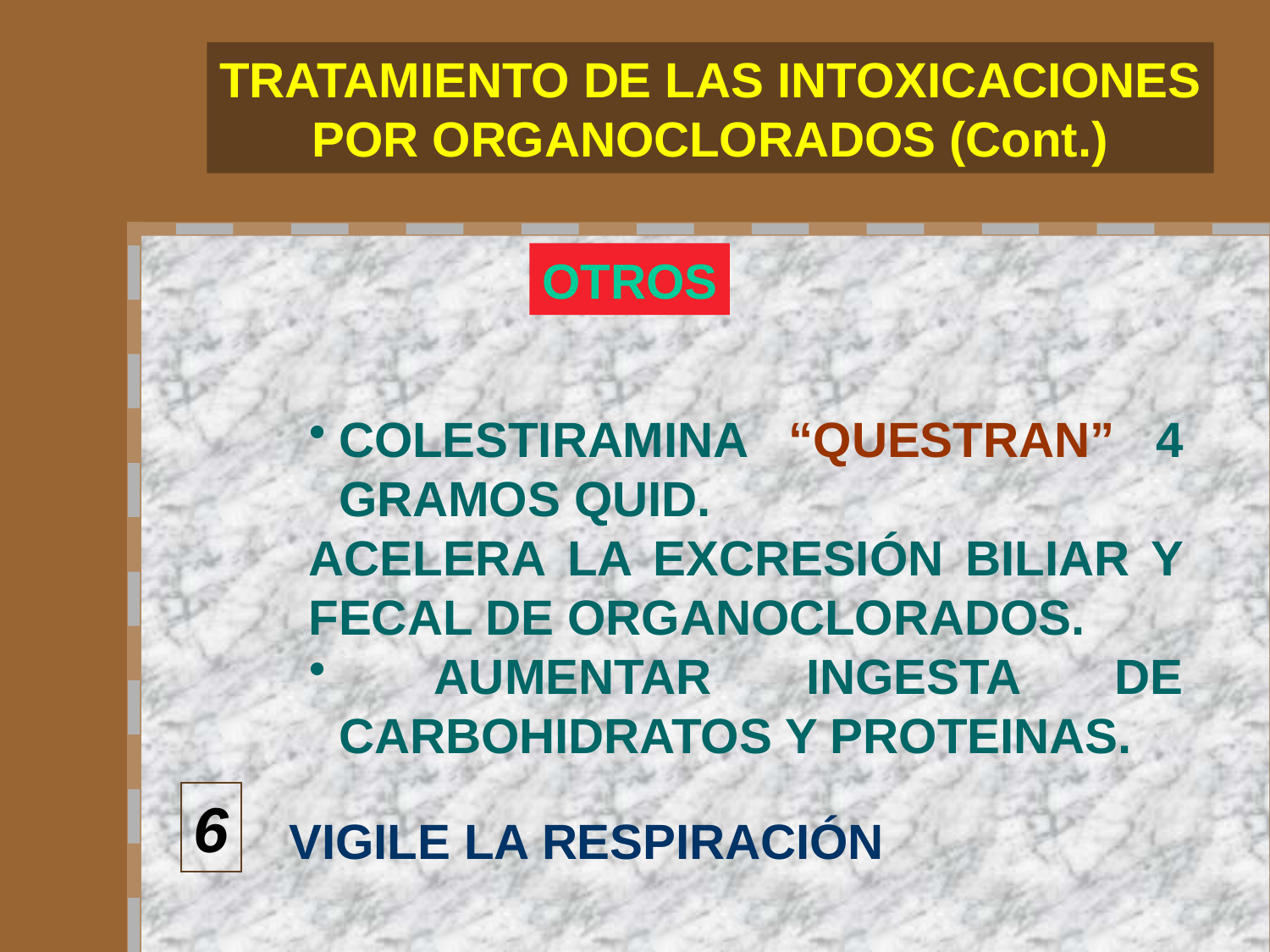

TRATAMIENTO DE LAS INTOXICACIONES
POR ORGANOCLORADOS (Cont.)
OTROS
COLESTIRAMINA “QUESTRAN” 4 GRAMOS QUID.
ACELERA LA EXCRESIÓN BILIAR Y FECAL DE ORGANOCLORADOS.
 AUMENTAR INGESTA DE CARBOHIDRATOS Y PROTEINAS.
6
VIGILE LA RESPIRACIÓN